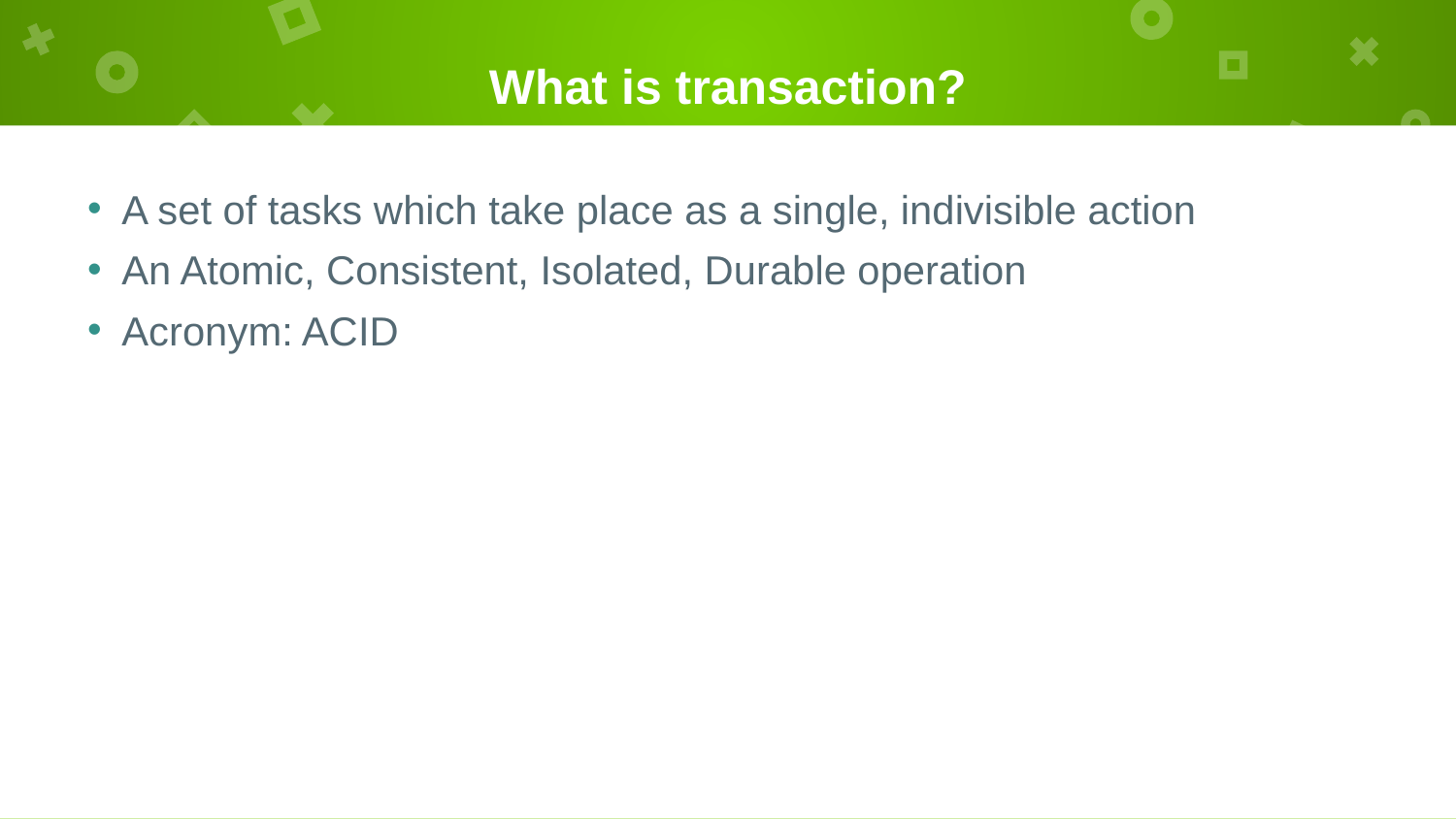

# What is transaction?
A set of tasks which take place as a single, indivisible action
An Atomic, Consistent, Isolated, Durable operation
Acronym: ACID